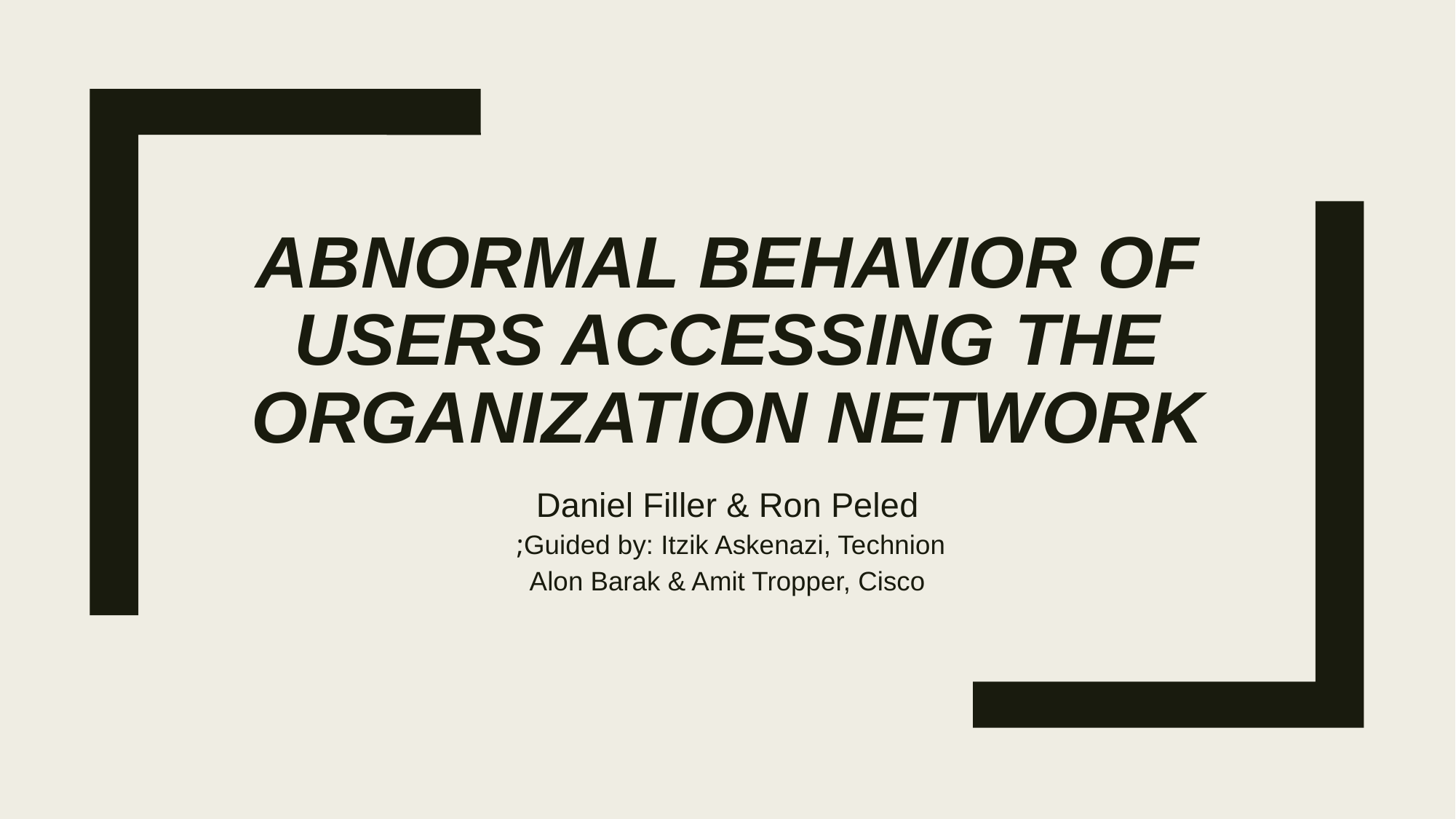

# Abnormal behavior of users accessing the organization network
Daniel Filler & Ron Peled
Guided by: Itzik Askenazi, Technion;
Alon Barak & Amit Tropper, Cisco